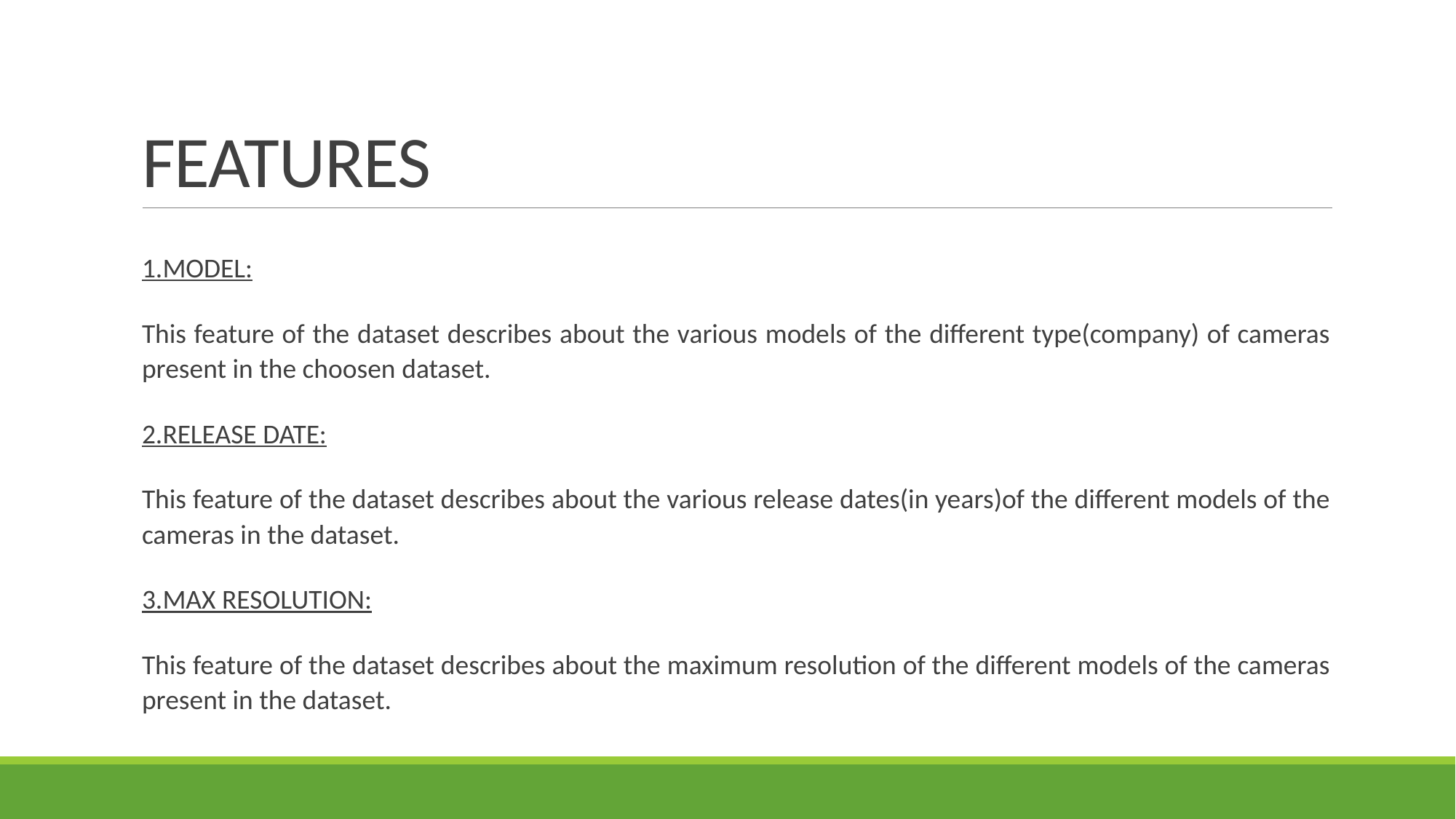

# FEATURES
1.MODEL:
This feature of the dataset describes about the various models of the different type(company) of cameras present in the choosen dataset.
2.RELEASE DATE:
This feature of the dataset describes about the various release dates(in years)of the different models of the cameras in the dataset.
3.MAX RESOLUTION:
This feature of the dataset describes about the maximum resolution of the different models of the cameras present in the dataset.